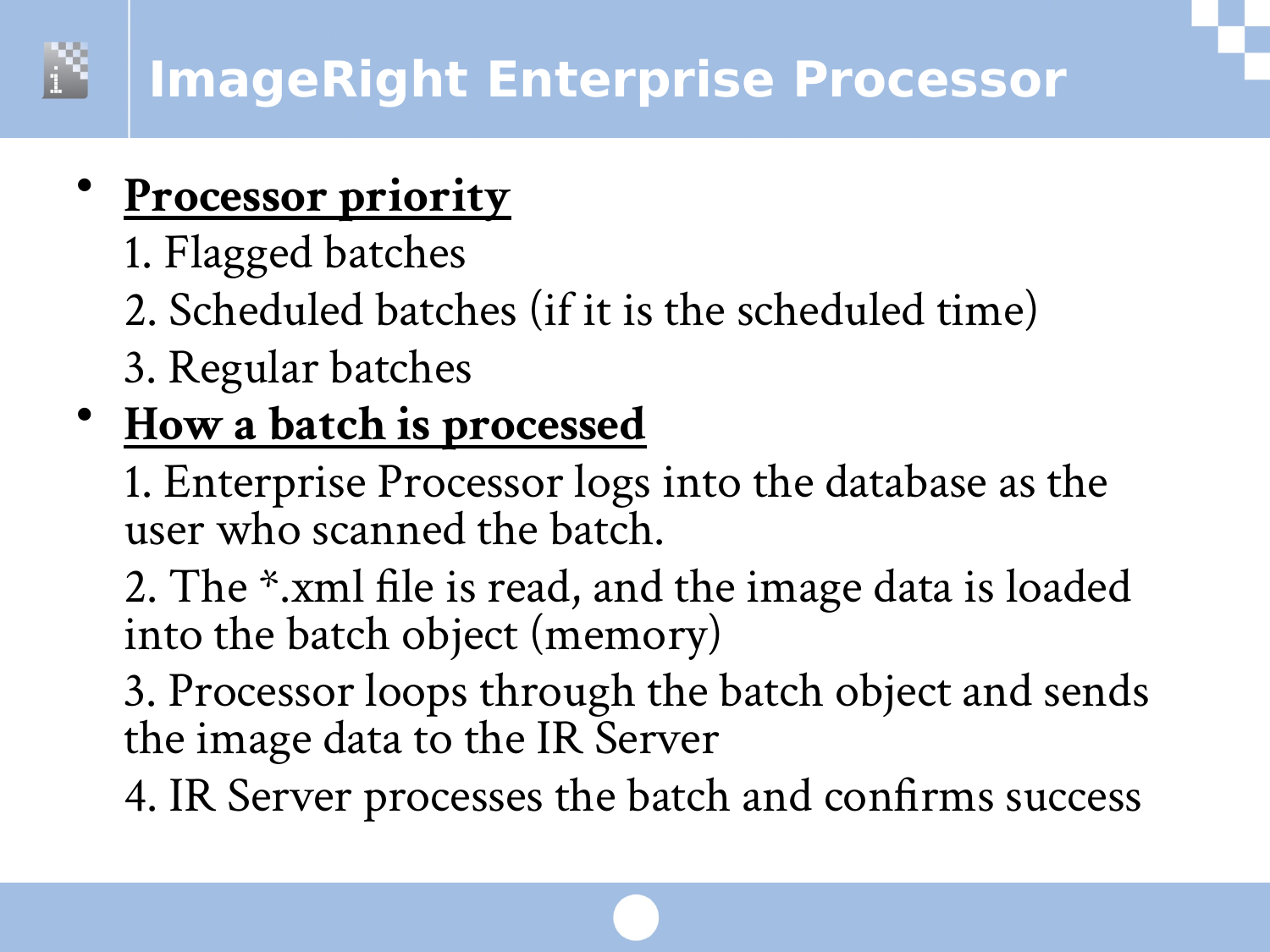

# ImageRight Enterprise Processor
Processor priority
	1. Flagged batches
	2. Scheduled batches (if it is the scheduled time)
	3. Regular batches
How a batch is processed
	1. Enterprise Processor logs into the database as the user who scanned the batch.
	2. The *.xml file is read, and the image data is loaded into the batch object (memory)
	3. Processor loops through the batch object and sends the image data to the IR Server
	4. IR Server processes the batch and confirms success